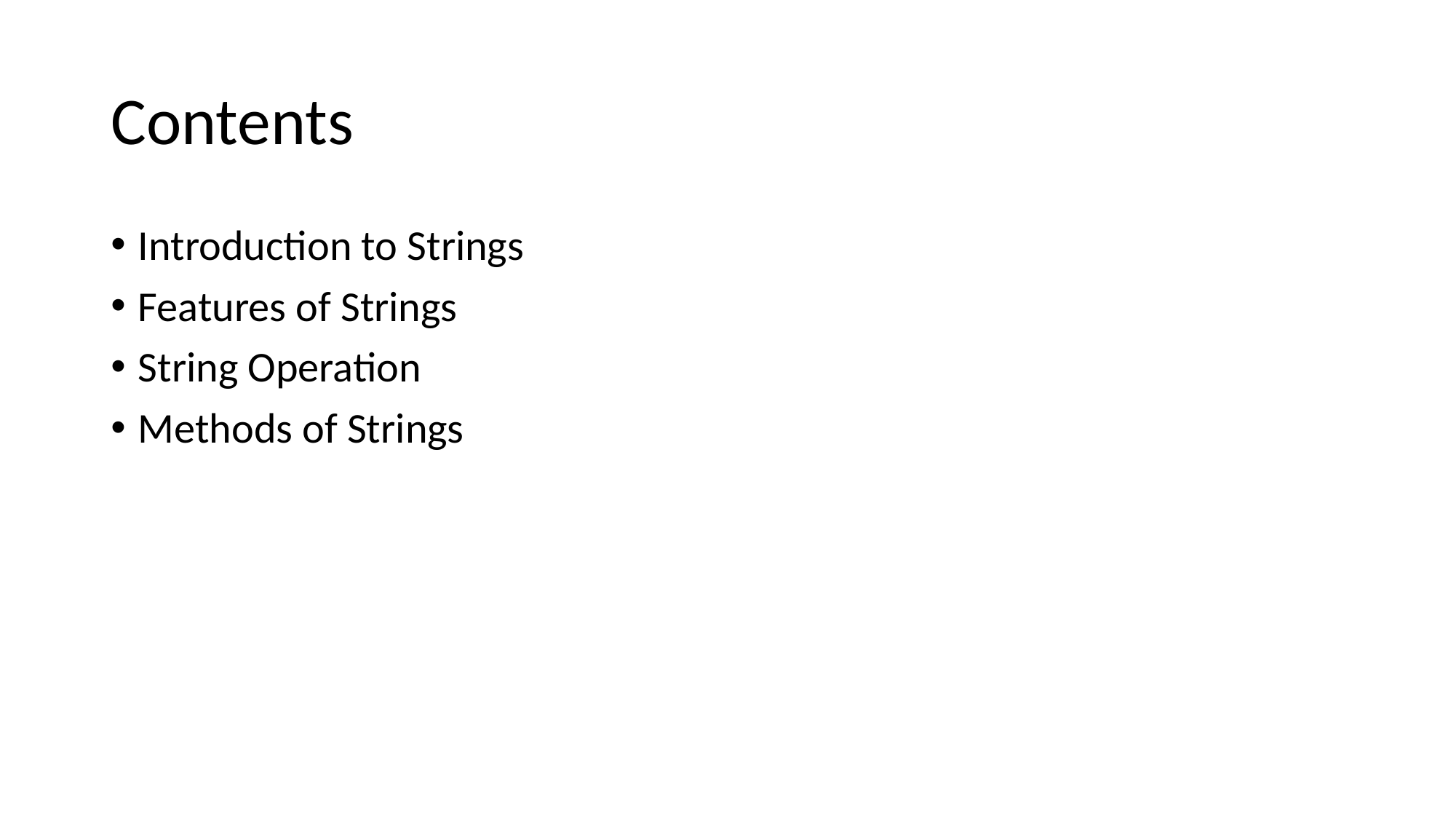

# Contents
Introduction to Strings
Features of Strings
String Operation
Methods of Strings